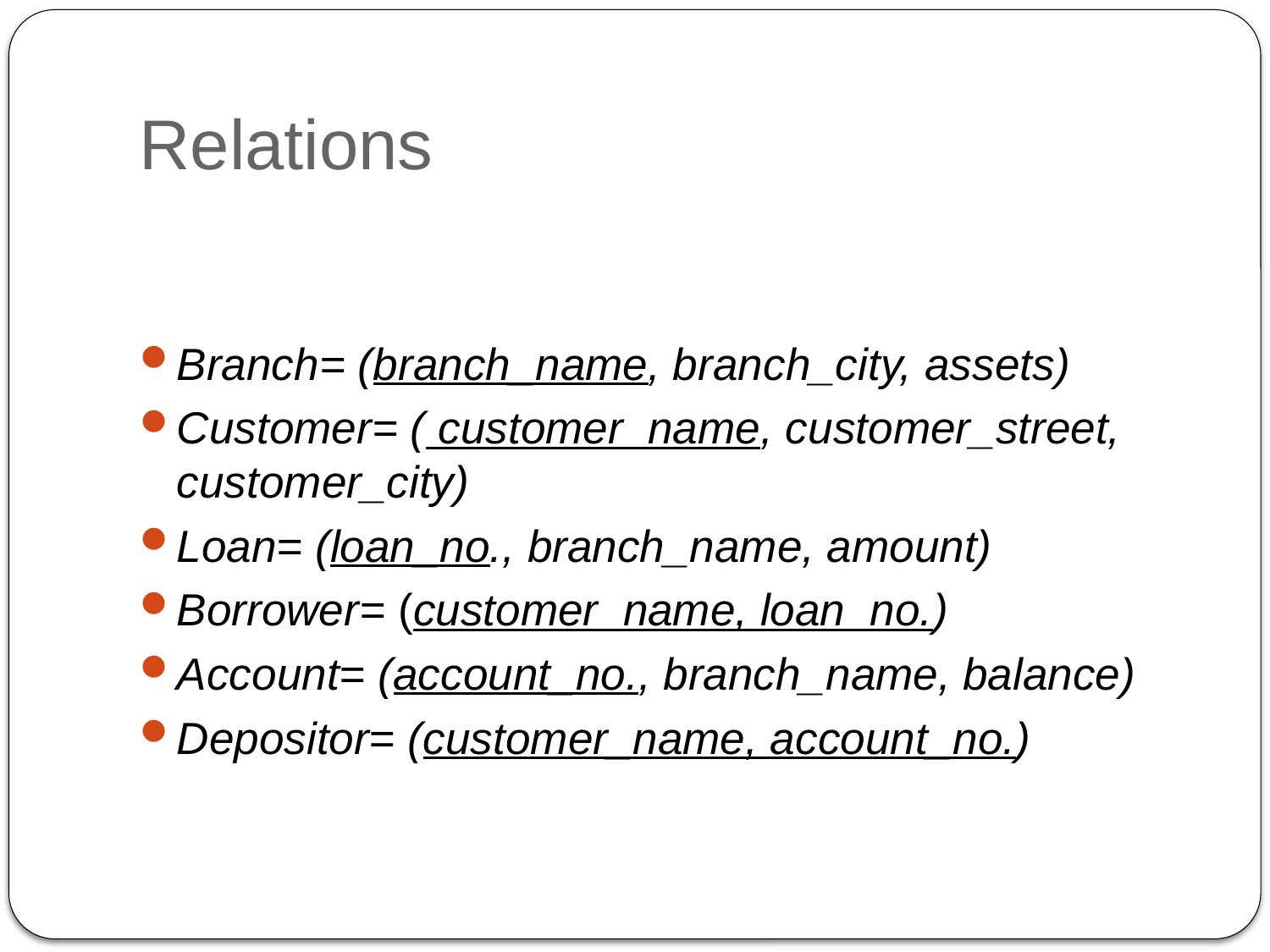

# Relations

Branch= (branch_name, branch_city, assets)
Customer= ( customer_name, customer_street, customer_city)
Loan= (loan_no., branch_name, amount)
Borrower= (customer_name, loan_no.)
Account= (account_no., branch_name, balance)
Depositor= (customer_name, account_no.)